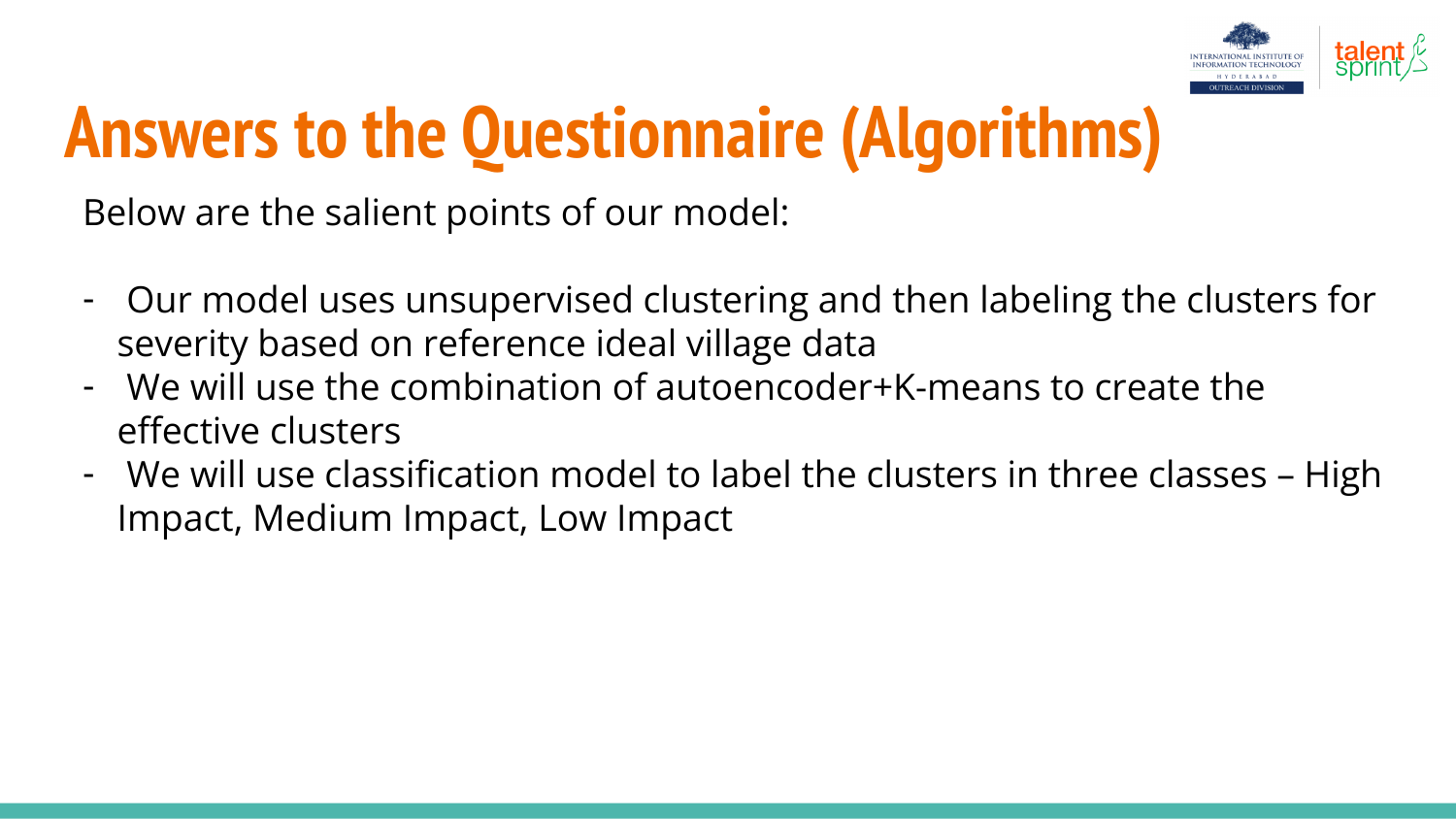

# Answers to the Questionnaire (Algorithms)
Below are the salient points of our model:

 Our model uses unsupervised clustering and then labeling the clusters for severity based on reference ideal village data
 We will use the combination of autoencoder+K-means to create the effective clusters
 We will use classification model to label the clusters in three classes – High Impact, Medium Impact, Low Impact